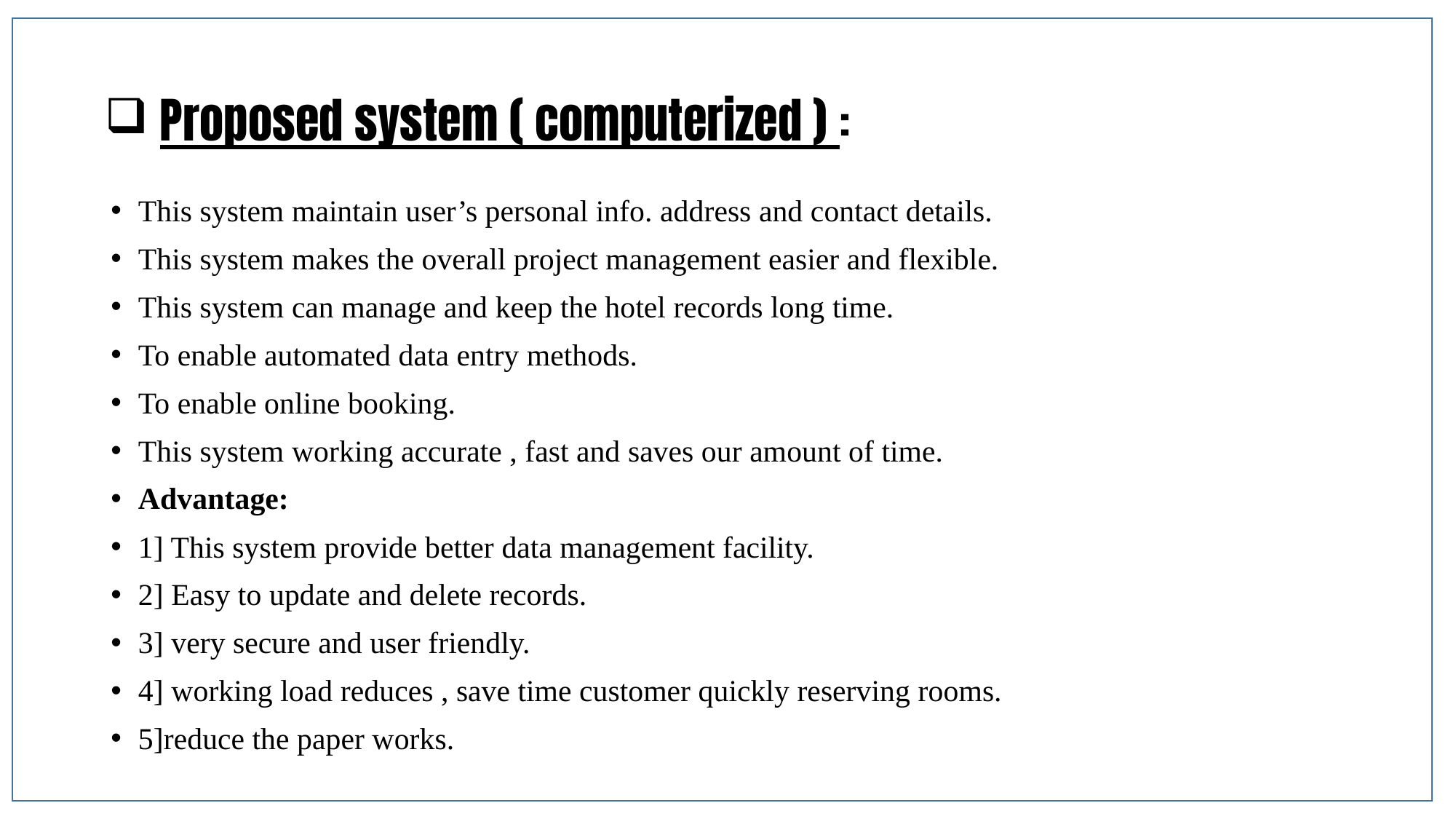

# Proposed system ( computerized ) :
This system maintain user’s personal info. address and contact details.
This system makes the overall project management easier and flexible.
This system can manage and keep the hotel records long time.
To enable automated data entry methods.
To enable online booking.
This system working accurate , fast and saves our amount of time.
Advantage:
1] This system provide better data management facility.
2] Easy to update and delete records.
3] very secure and user friendly.
4] working load reduces , save time customer quickly reserving rooms.
5]reduce the paper works.